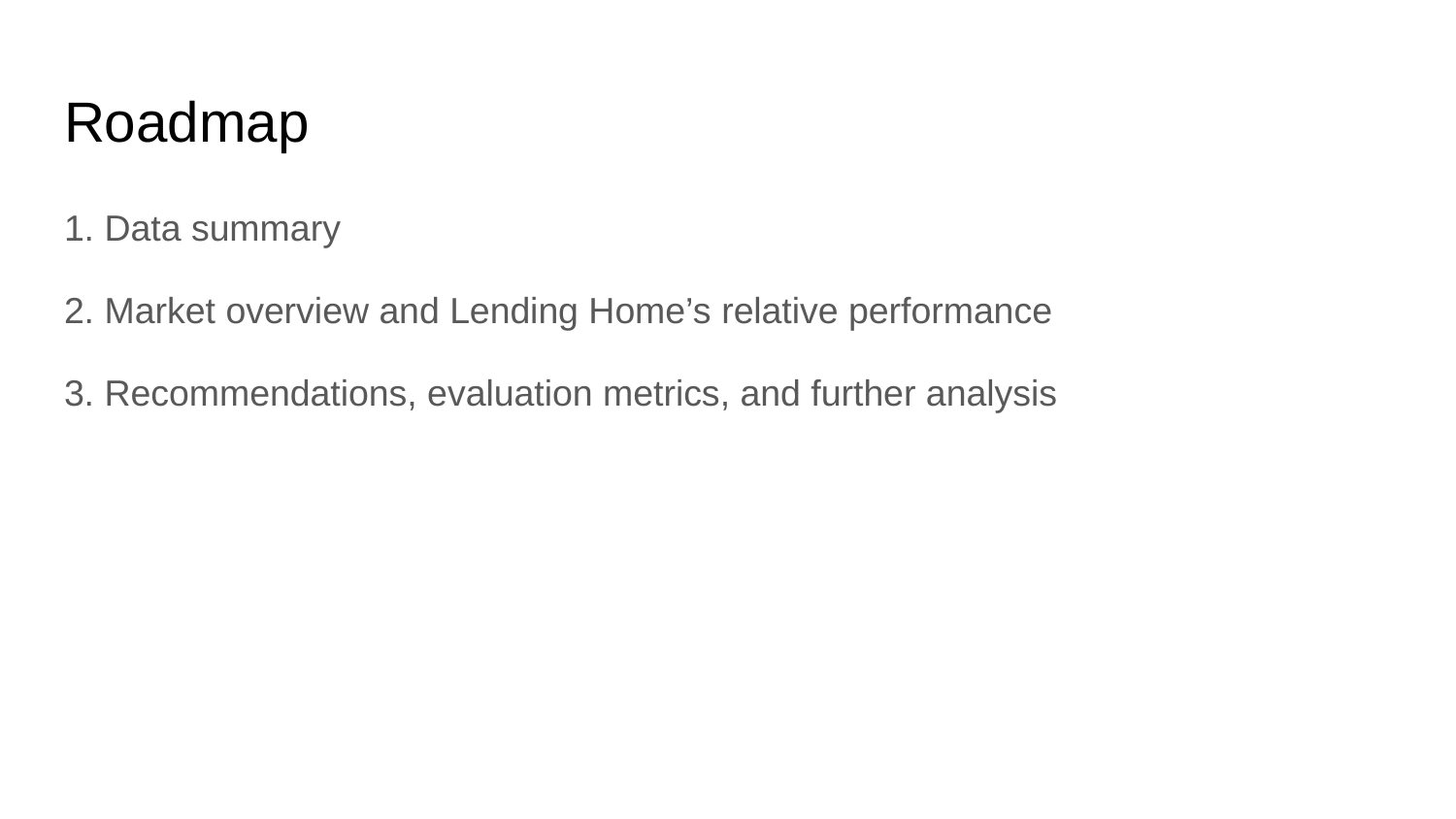

# Roadmap
1. Data summary
2. Market overview and Lending Home’s relative performance
3. Recommendations, evaluation metrics, and further analysis